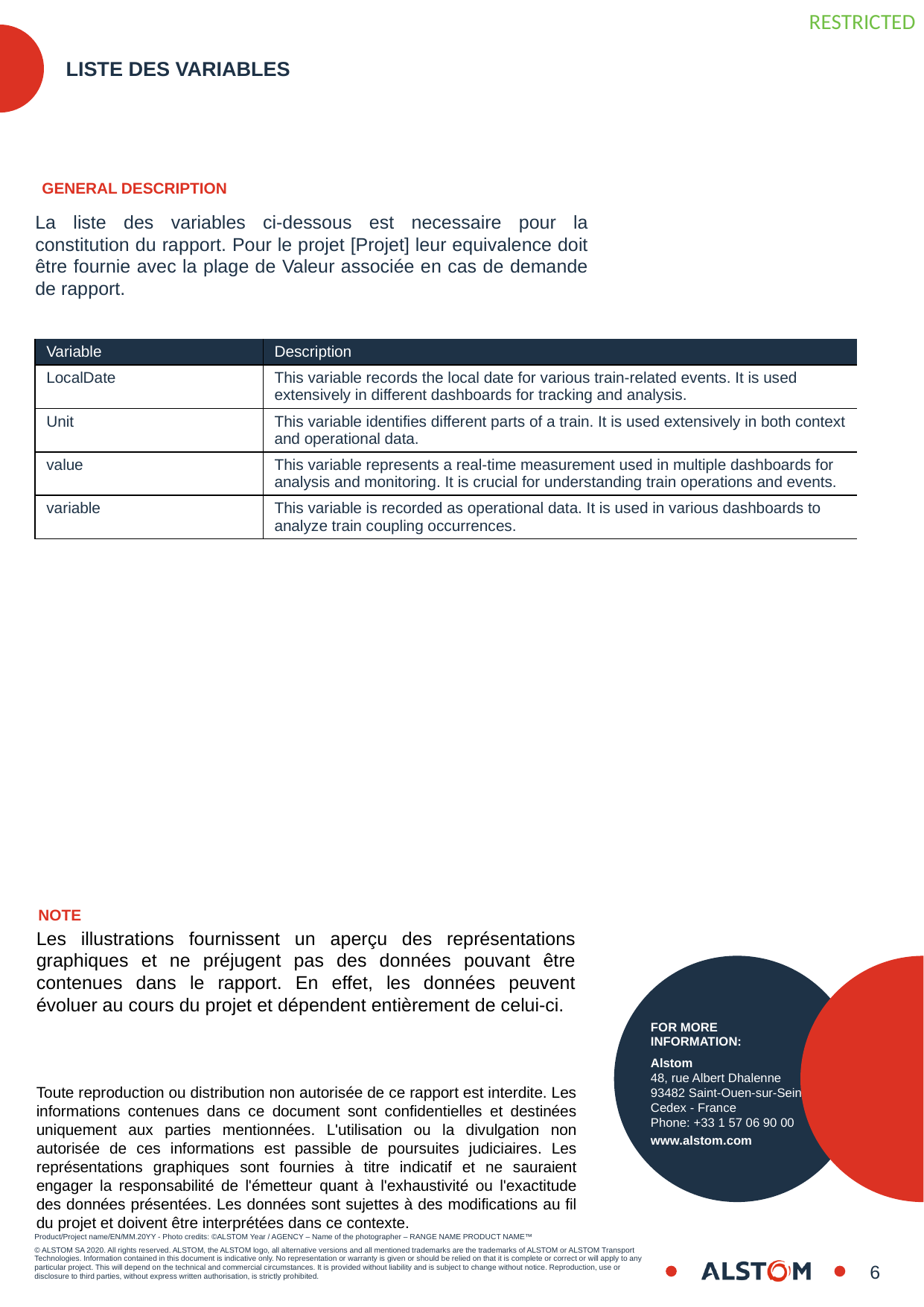

# Liste des variables
GENERAL DESCRIPTION
La liste des variables ci-dessous est necessaire pour la constitution du rapport. Pour le projet [Projet] leur equivalence doit être fournie avec la plage de Valeur associée en cas de demande de rapport.
| Variable | Description |
| --- | --- |
| LocalDate | This variable records the local date for various train-related events. It is used extensively in different dashboards for tracking and analysis. |
| Unit | This variable identifies different parts of a train. It is used extensively in both context and operational data. |
| value | This variable represents a real-time measurement used in multiple dashboards for analysis and monitoring. It is crucial for understanding train operations and events. |
| variable | This variable is recorded as operational data. It is used in various dashboards to analyze train coupling occurrences. |
NOTE
Les illustrations fournissent un aperçu des représentations graphiques et ne préjugent pas des données pouvant être contenues dans le rapport. En effet, les données peuvent évoluer au cours du projet et dépendent entièrement de celui-ci.

Toute reproduction ou distribution non autorisée de ce rapport est interdite. Les informations contenues dans ce document sont confidentielles et destinées uniquement aux parties mentionnées. L'utilisation ou la divulgation non autorisée de ces informations est passible de poursuites judiciaires. Les représentations graphiques sont fournies à titre indicatif et ne sauraient engager la responsabilité de l'émetteur quant à l'exhaustivité ou l'exactitude des données présentées. Les données sont sujettes à des modifications au fil du projet et doivent être interprétées dans ce contexte.
6
8/30/2024